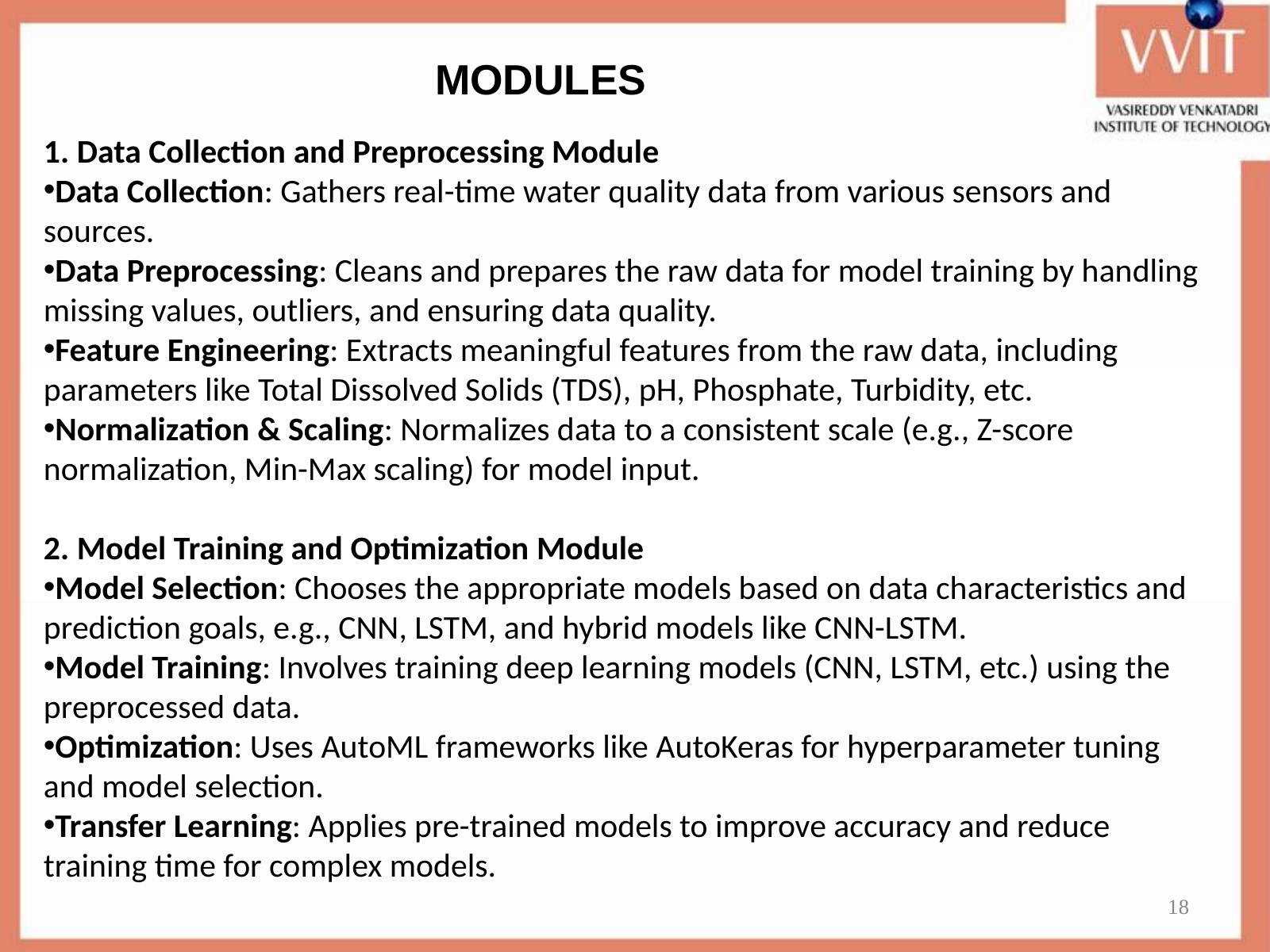

MODULES
1. Data Collection and Preprocessing Module
Data Collection: Gathers real-time water quality data from various sensors and sources.
Data Preprocessing: Cleans and prepares the raw data for model training by handling missing values, outliers, and ensuring data quality.
Feature Engineering: Extracts meaningful features from the raw data, including parameters like Total Dissolved Solids (TDS), pH, Phosphate, Turbidity, etc.
Normalization & Scaling: Normalizes data to a consistent scale (e.g., Z-score normalization, Min-Max scaling) for model input.

2. Model Training and Optimization Module
Model Selection: Chooses the appropriate models based on data characteristics and prediction goals, e.g., CNN, LSTM, and hybrid models like CNN-LSTM.
Model Training: Involves training deep learning models (CNN, LSTM, etc.) using the preprocessed data.
Optimization: Uses AutoML frameworks like AutoKeras for hyperparameter tuning and model selection.
Transfer Learning: Applies pre-trained models to improve accuracy and reduce training time for complex models.
18